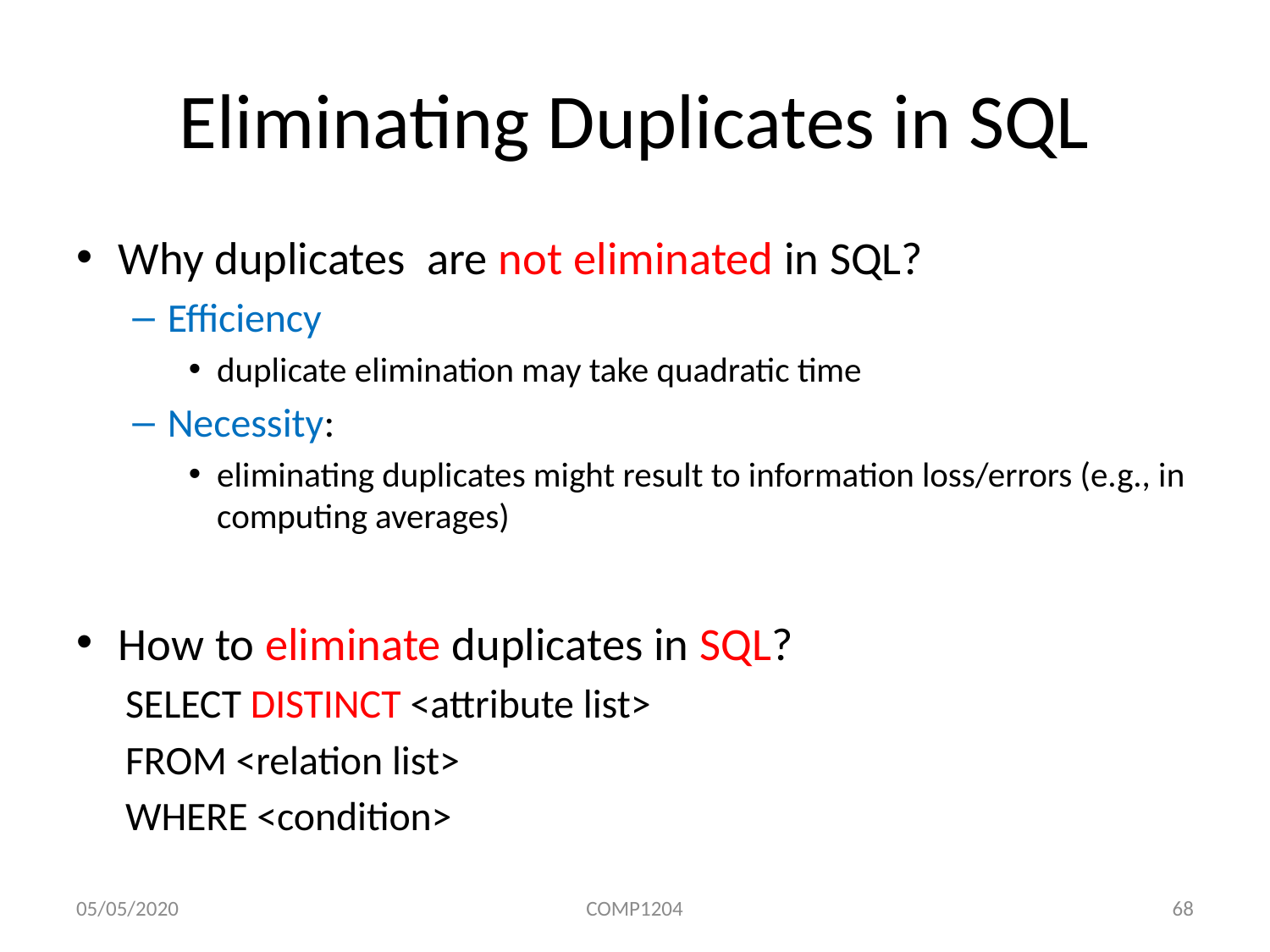

# Eliminating Duplicates in SQL
Why duplicates  are not eliminated in SQL?
Efficiency
duplicate elimination may take quadratic time
Necessity:
eliminating duplicates might result to information loss/errors (e.g., in computing averages)

How to eliminate duplicates in SQL?
SELECT DISTINCT <attribute list>
FROM <relation list>
WHERE <condition>

05/05/2020
COMP1204
68